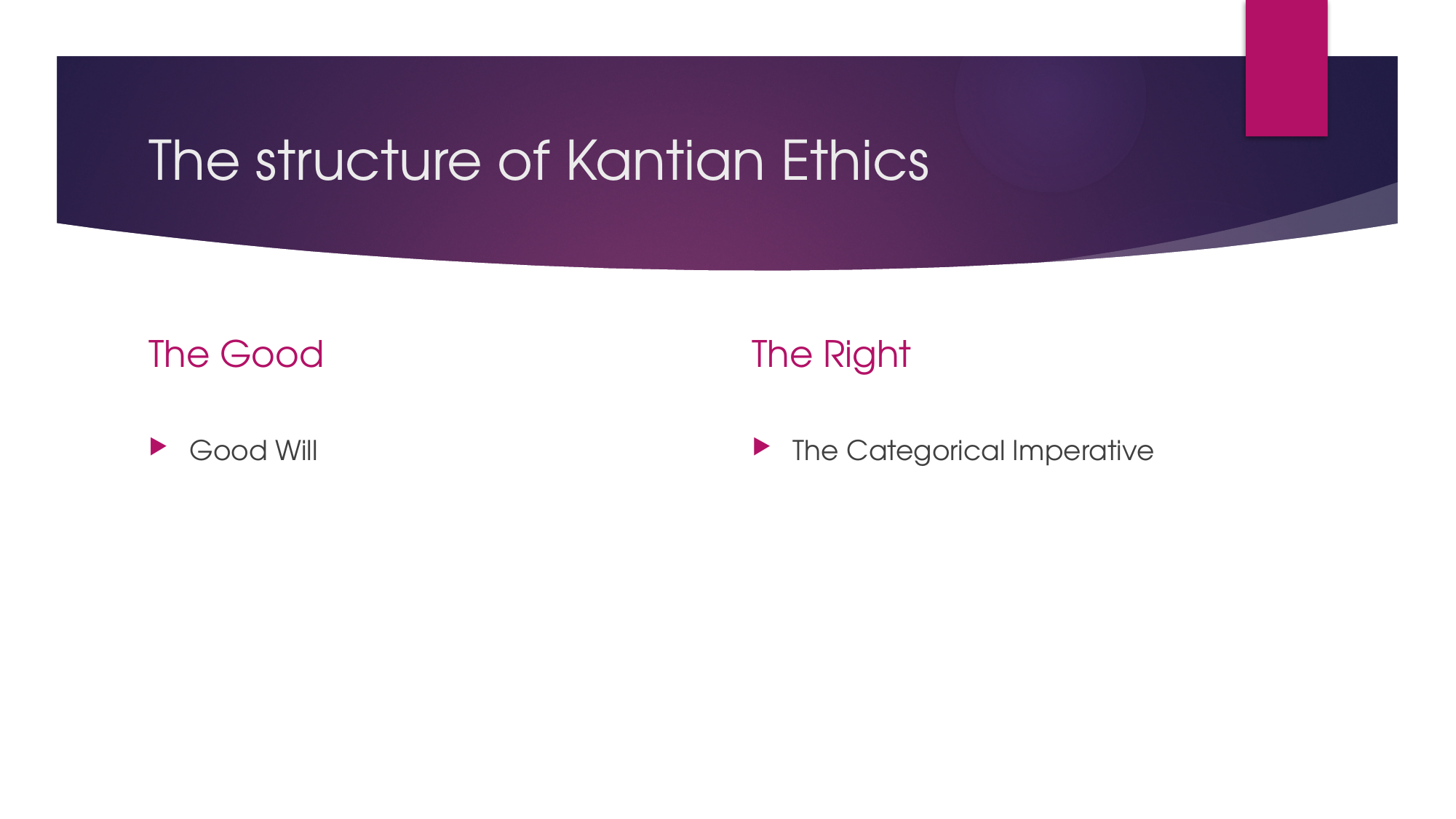

# The structure of Kantian Ethics
The Good
The Right

Good Will

The Categorical Imperative